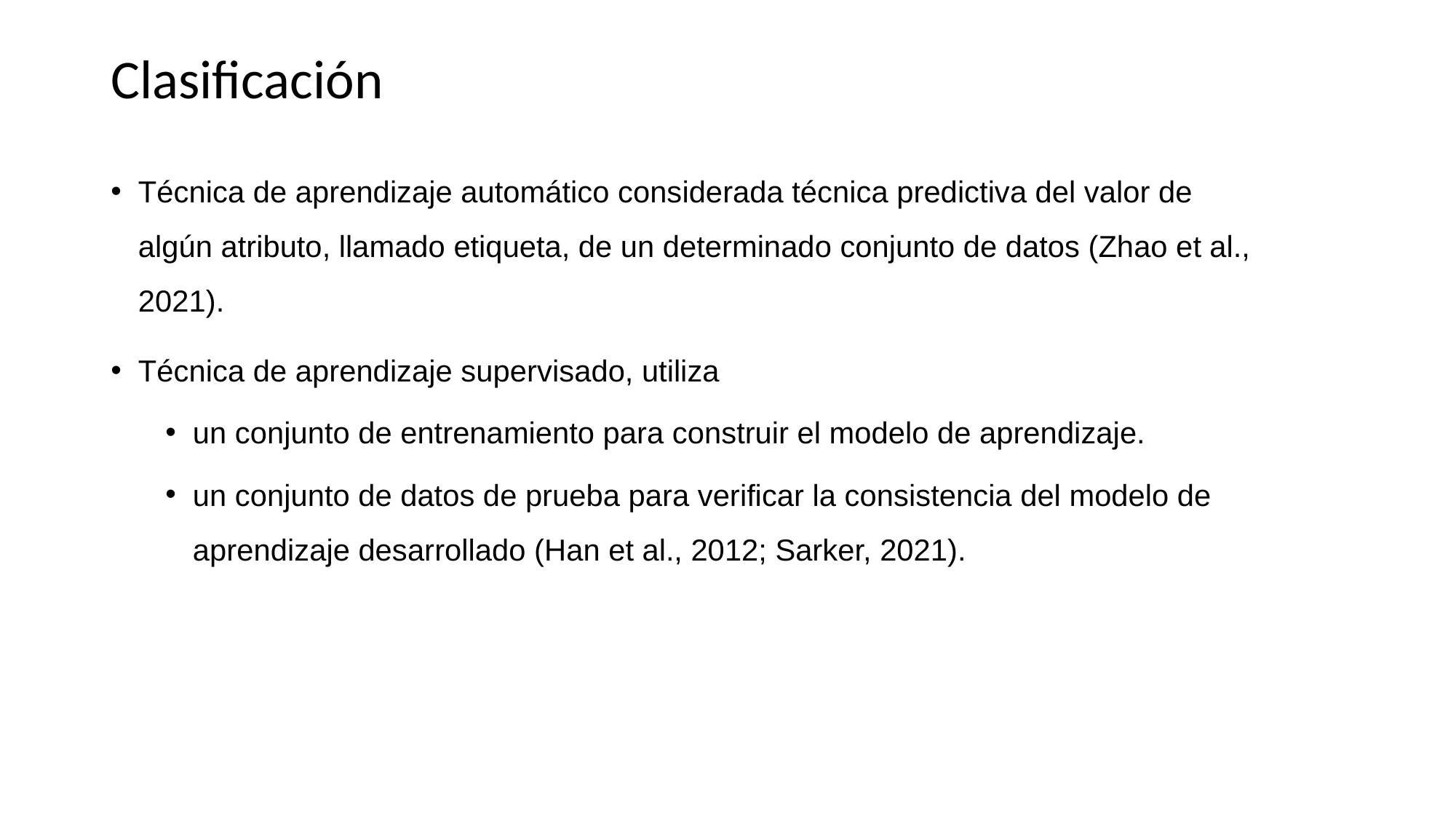

# Clasificación
Técnica de aprendizaje automático considerada técnica predictiva del valor de
algún atributo, llamado etiqueta, de un determinado conjunto de datos (Zhao et al., 2021).
Técnica de aprendizaje supervisado, utiliza
un conjunto de entrenamiento para construir el modelo de aprendizaje.
un conjunto de datos de prueba para verificar la consistencia del modelo de aprendizaje desarrollado (Han et al., 2012; Sarker, 2021).